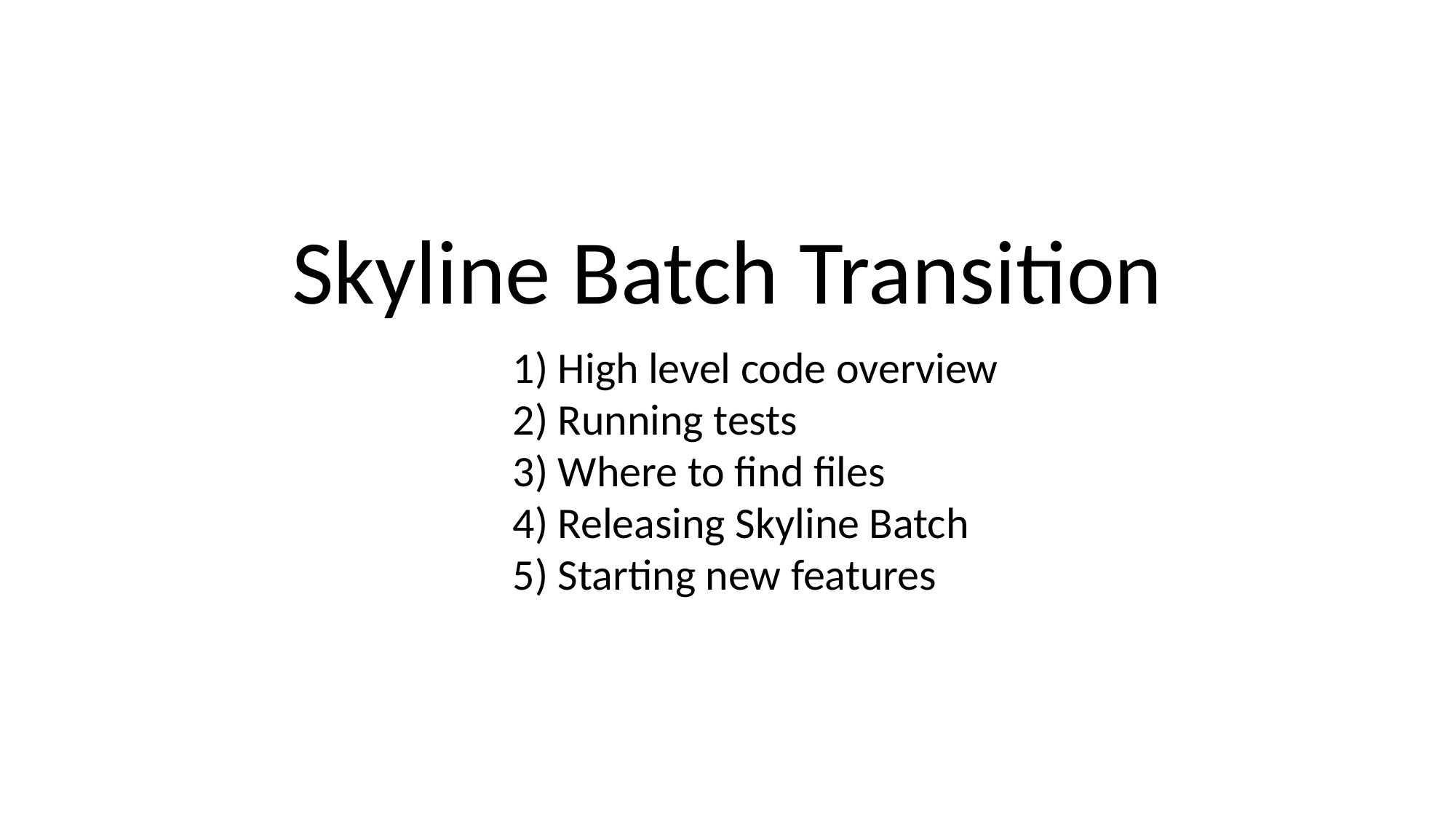

# Skyline Batch Transition
1) High level code overview
2) Running tests
3) Where to find files
4) Releasing Skyline Batch
5) Starting new features